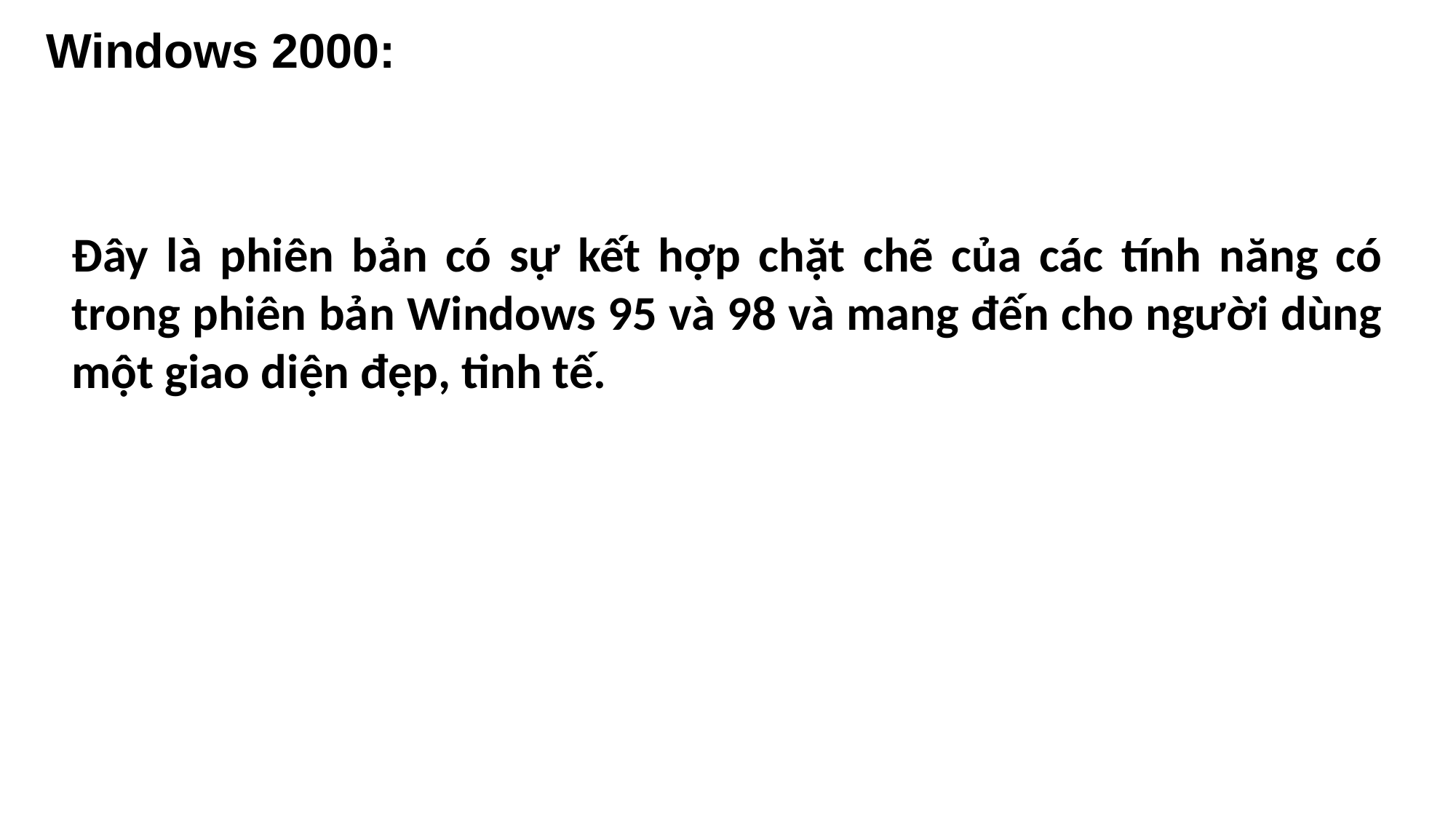

Windows 2000:
Đây là phiên bản có sự kết hợp chặt chẽ của các tính năng có trong phiên bản Windows 95 và 98 và mang đến cho người dùng một giao diện đẹp, tinh tế.